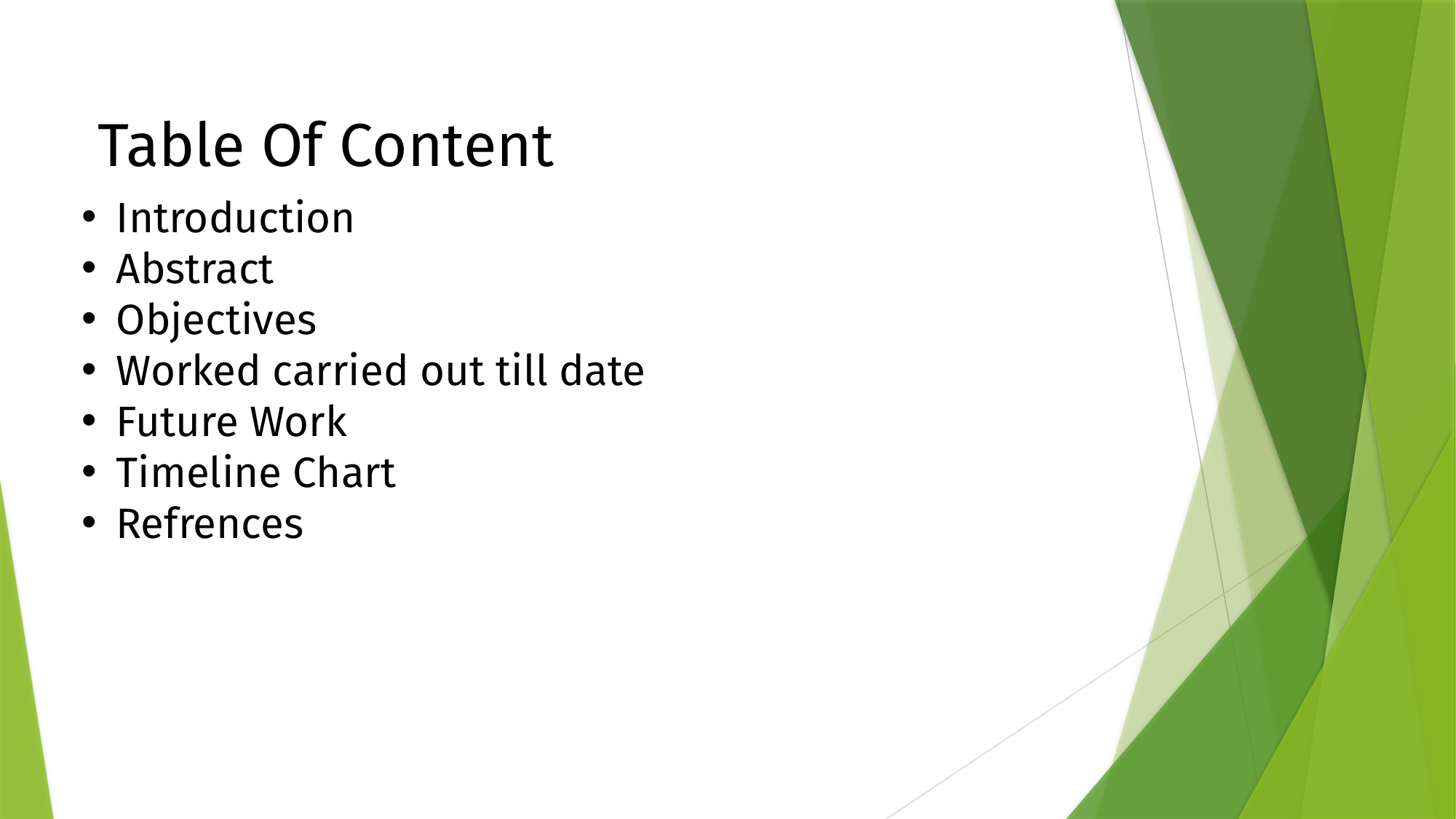

Table Of Content
Introduction
Abstract
Objectives
Worked carried out till date
Future Work
Timeline Chart
Refrences